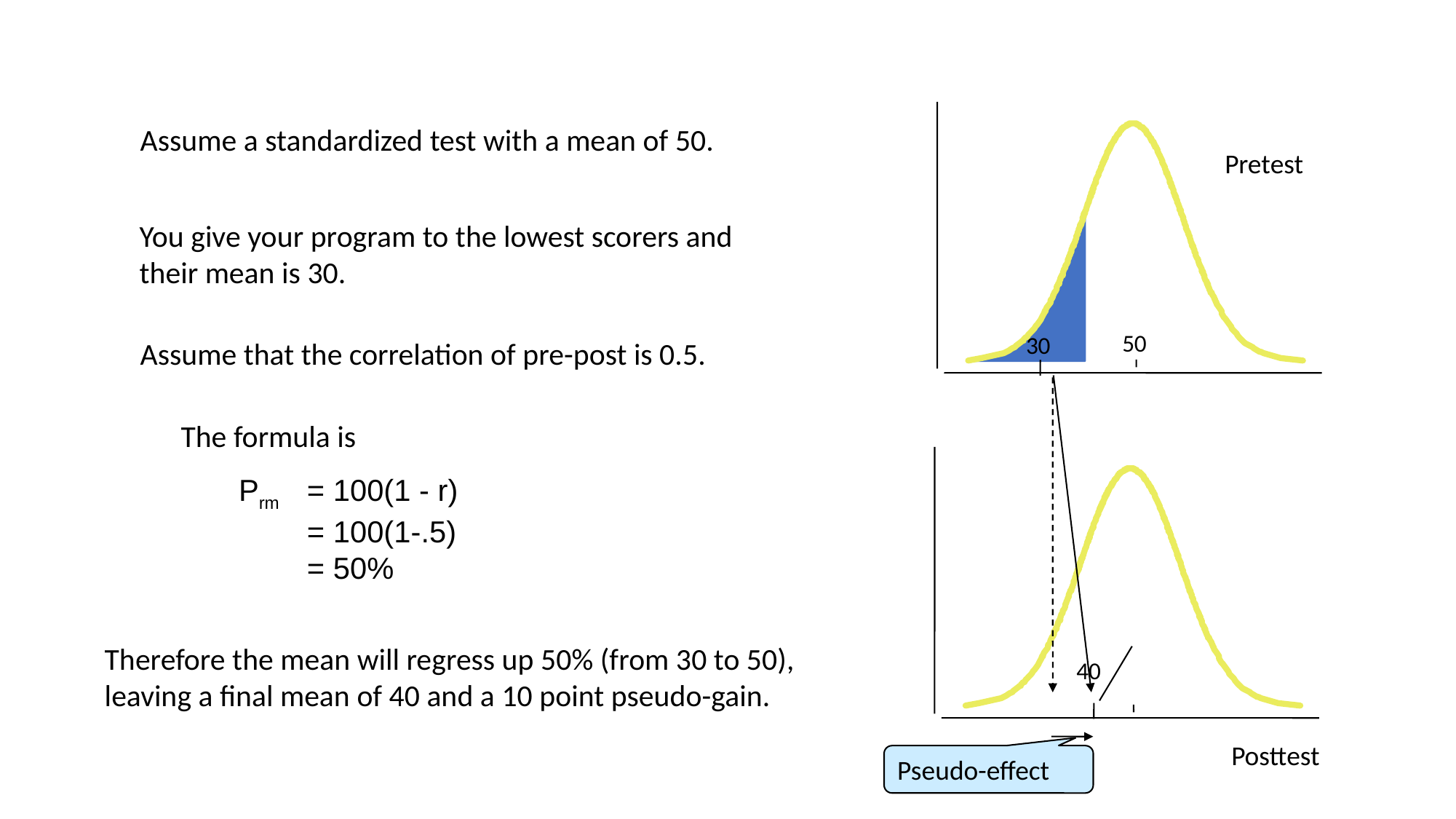

Assume a standardized test with a mean of 50.
Pretest
You give your program to the lowest scorers and their mean is 30.

50
30
Assume that the correlation of pre-post is 0.5.

The formula is

Prm 	= 100(1 - r)
	= 100(1-.5)
	= 50%
Therefore the mean will regress up 50% (from 30 to 50), leaving a final mean of 40 and a 10 point pseudo-gain.

40

Posttest

Pseudo-effect